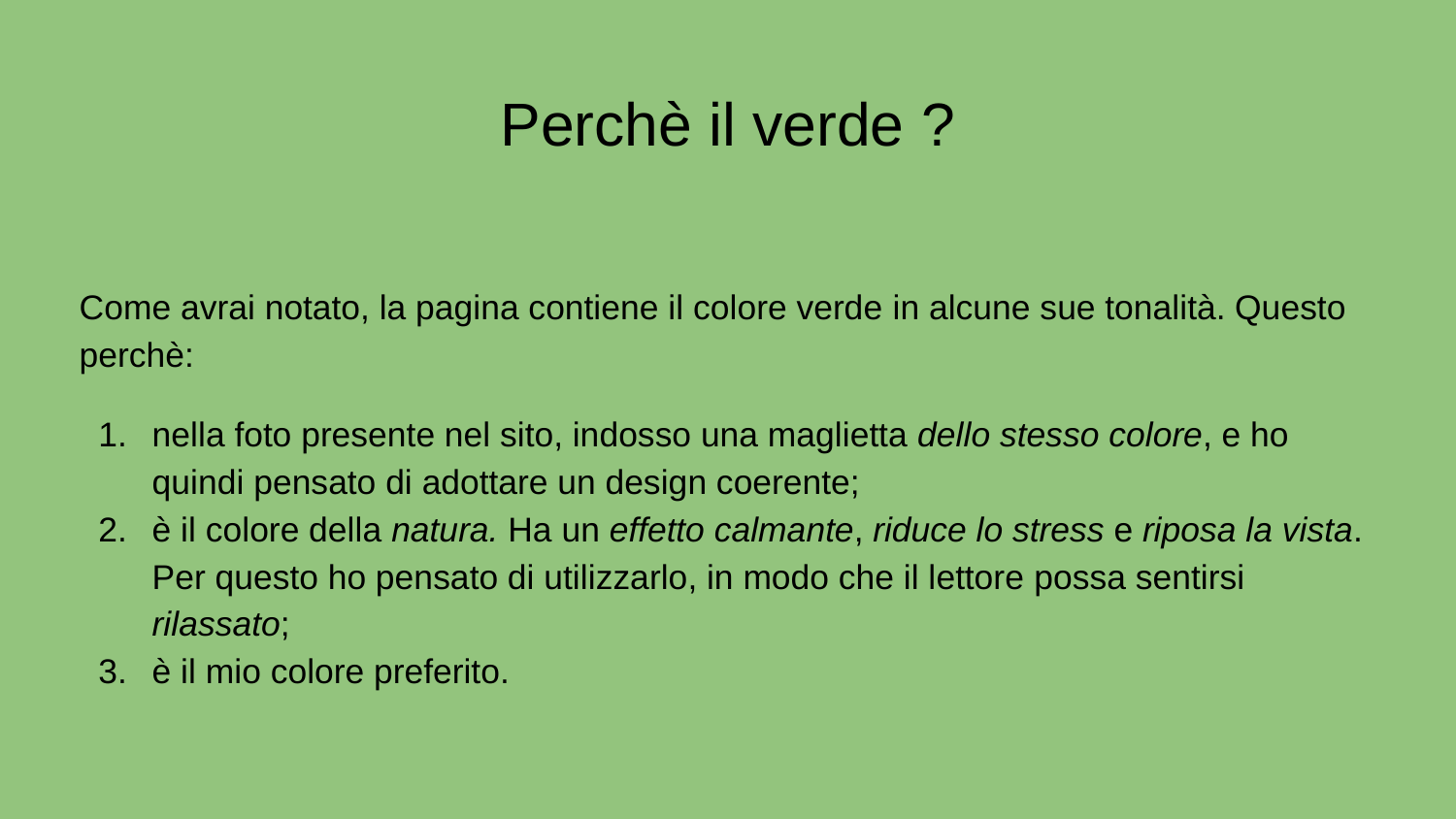

# Perchè il verde ?
Come avrai notato, la pagina contiene il colore verde in alcune sue tonalità. Questo perchè:
nella foto presente nel sito, indosso una maglietta dello stesso colore, e ho quindi pensato di adottare un design coerente;
è il colore della natura. Ha un effetto calmante, riduce lo stress e riposa la vista. Per questo ho pensato di utilizzarlo, in modo che il lettore possa sentirsi rilassato;
è il mio colore preferito.